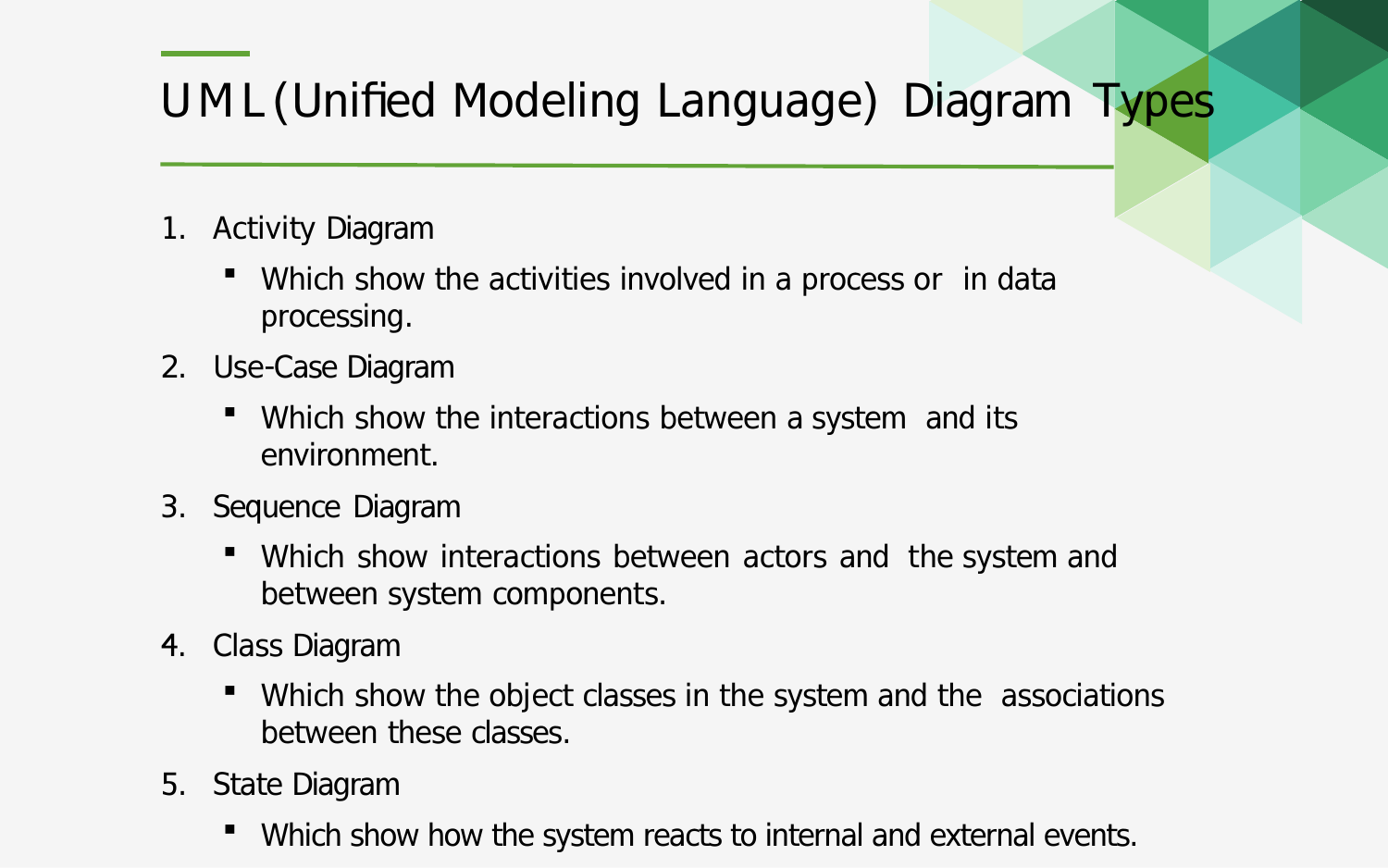

# UML(Unified Modeling Language)  Diagram  Types
Activity Diagram
Which show the activities involved in a process or  in data processing.
Use-Case Diagram
Which show the interactions between a system  and its environment.
Sequence Diagram
Which show interactions between actors and  the system and between system components.
Class Diagram
Which show the object classes in the system and the  associations between these classes.
State Diagram
Which show how the system reacts to internal and external events.